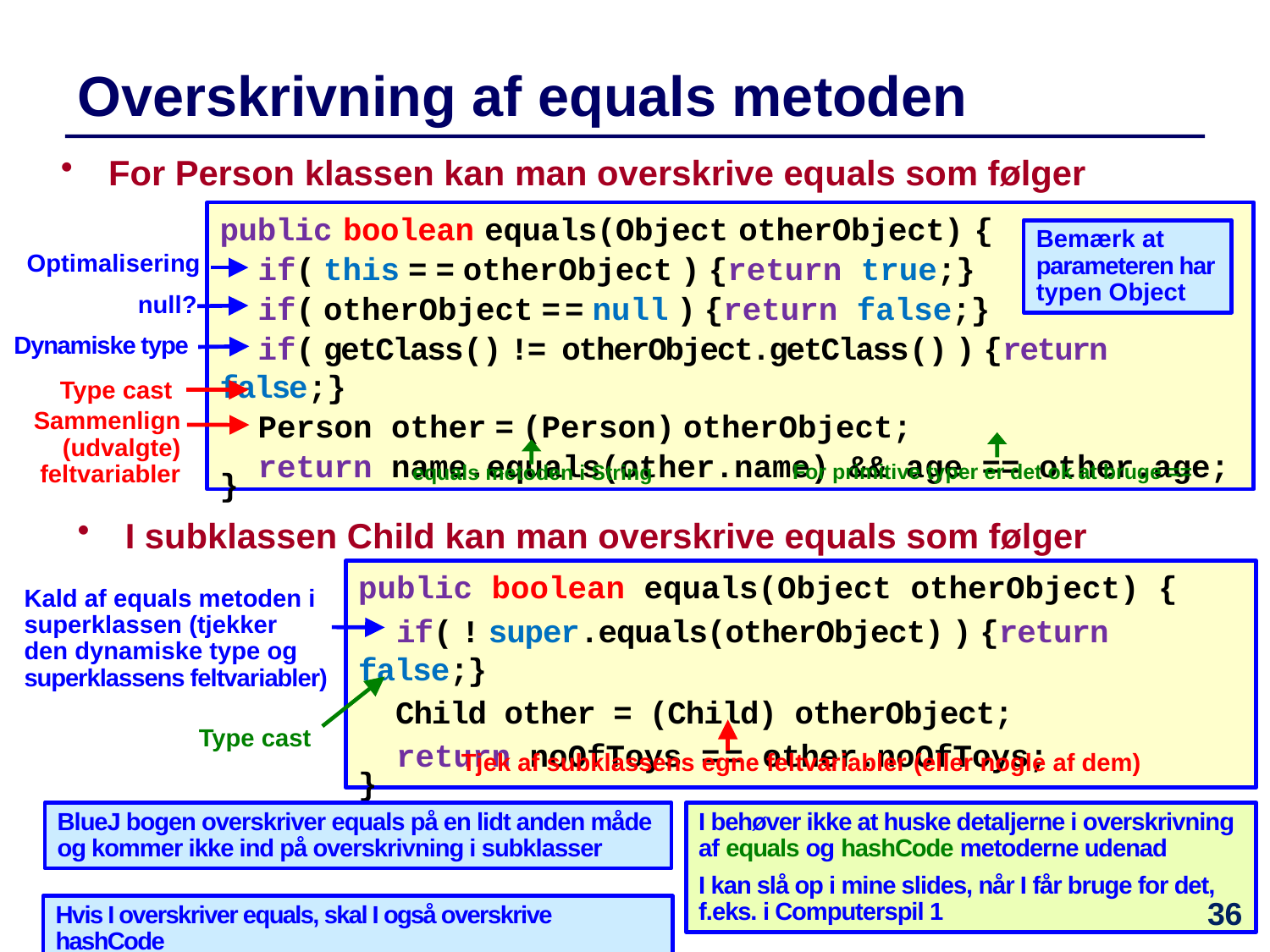

Overskrivning af equals metoden
For Person klassen kan man overskrive equals som følger

public boolean equals(Object otherObject) {
  if( this = = otherObject ) {return true;}
  if( otherObject = = null ) {return false;}
  if( getClass() !=  otherObject.getClass() ) {return false;}
  Person other = (Person) otherObject;
  return name.equals(other.name) && age == other.age;
}
Bemærk at parameteren har typen Object
Optimalisering

null?

Dynamiske type

Type cast

Sammenlign (udvalgte) feltvariabler

For primitive typer er det ok at bruge ==
equals metoden i String
I subklassen Child kan man overskrive equals som følger
public boolean equals(Object otherObject) {
  if( ! super.equals(otherObject) ) {return false;}
  Child other = (Child) otherObject;
  return noOfToys = = other.noOfToys;
}
Kald af equals metoden i superklassen (tjekker den dynamiske type og superklassens feltvariabler)

Type cast

Tjek af subklassens egne feltvariabler (eller nogle af dem)
BlueJ bogen overskriver equals på en lidt anden måde og kommer ikke ind på overskrivning i subklasser
I behøver ikke at huske detaljerne i overskrivning af equals og hashCode metoderne udenad
I kan slå op i mine slides, når I får bruge for det, f.eks. i Computerspil 1
36
Hvis I overskriver equals, skal I også overskrive hashCode